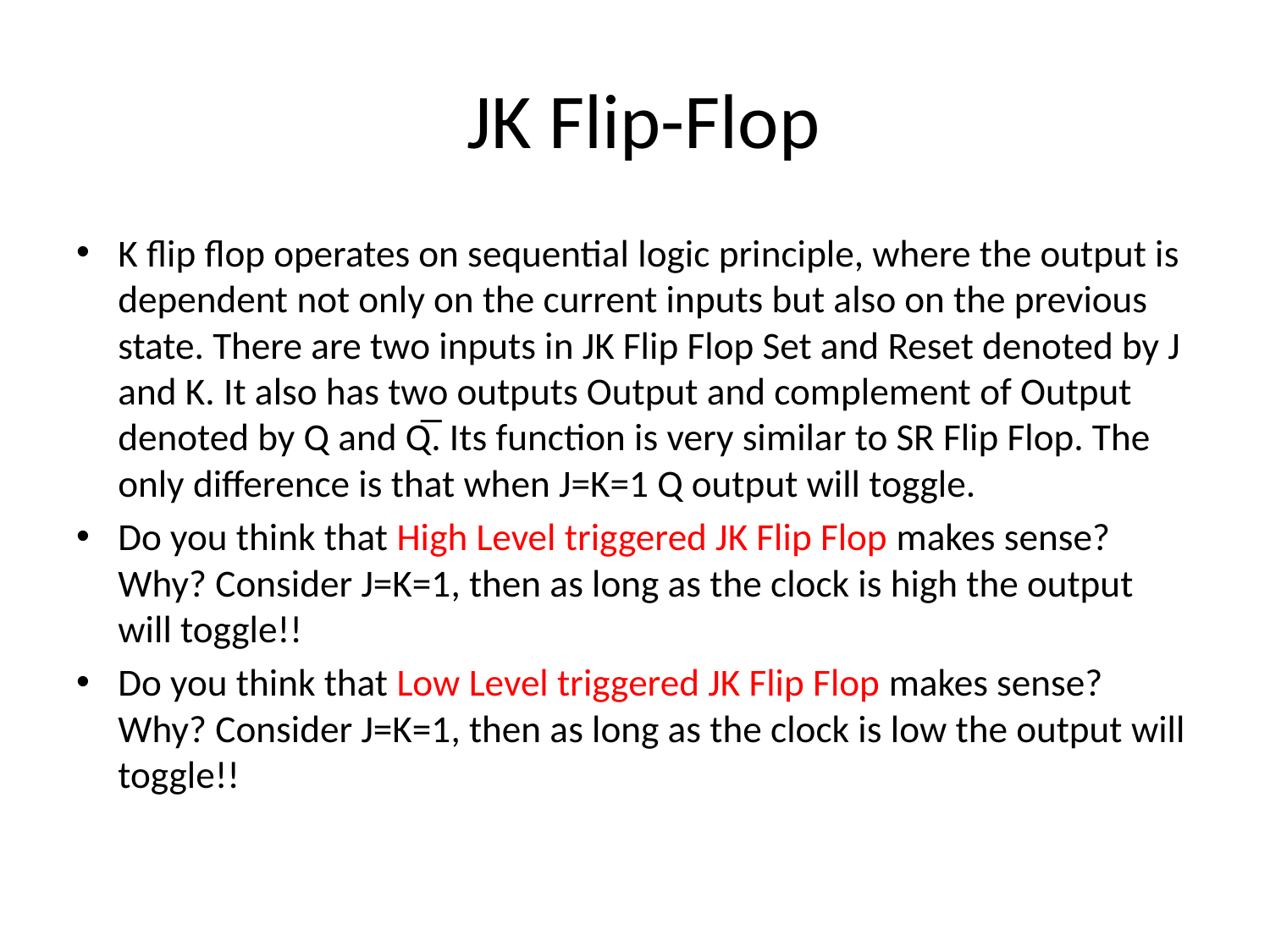

# JK Flip-Flop
K flip flop operates on sequential logic principle, where the output is dependent not only on the current inputs but also on the previous state. There are two inputs in JK Flip Flop Set and Reset denoted by J and K. It also has two outputs Output and complement of Output denoted by Q and Q̅. Its function is very similar to SR Flip Flop. The only difference is that when J=K=1 Q output will toggle.
Do you think that High Level triggered JK Flip Flop makes sense? Why? Consider J=K=1, then as long as the clock is high the output will toggle!!
Do you think that Low Level triggered JK Flip Flop makes sense? Why? Consider J=K=1, then as long as the clock is low the output will toggle!!